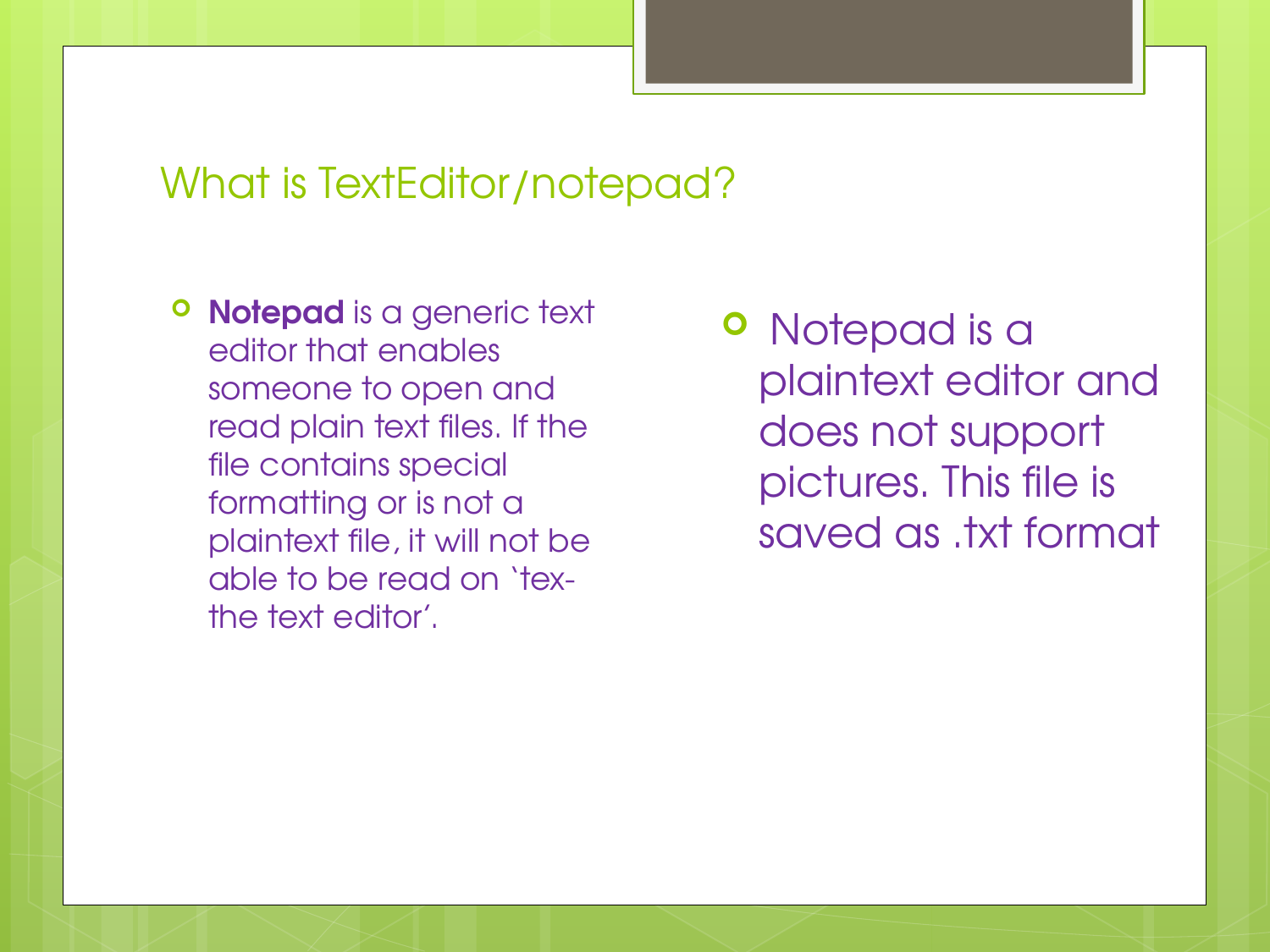

# What is TextEditor/notepad?
Notepad is a generic text editor that enables someone to open and read plain text files. If the file contains special formatting or is not a plaintext file, it will not be able to be read on ‘tex-the text editor’.
 Notepad is a plaintext editor and does not support pictures. This file is saved as .txt format